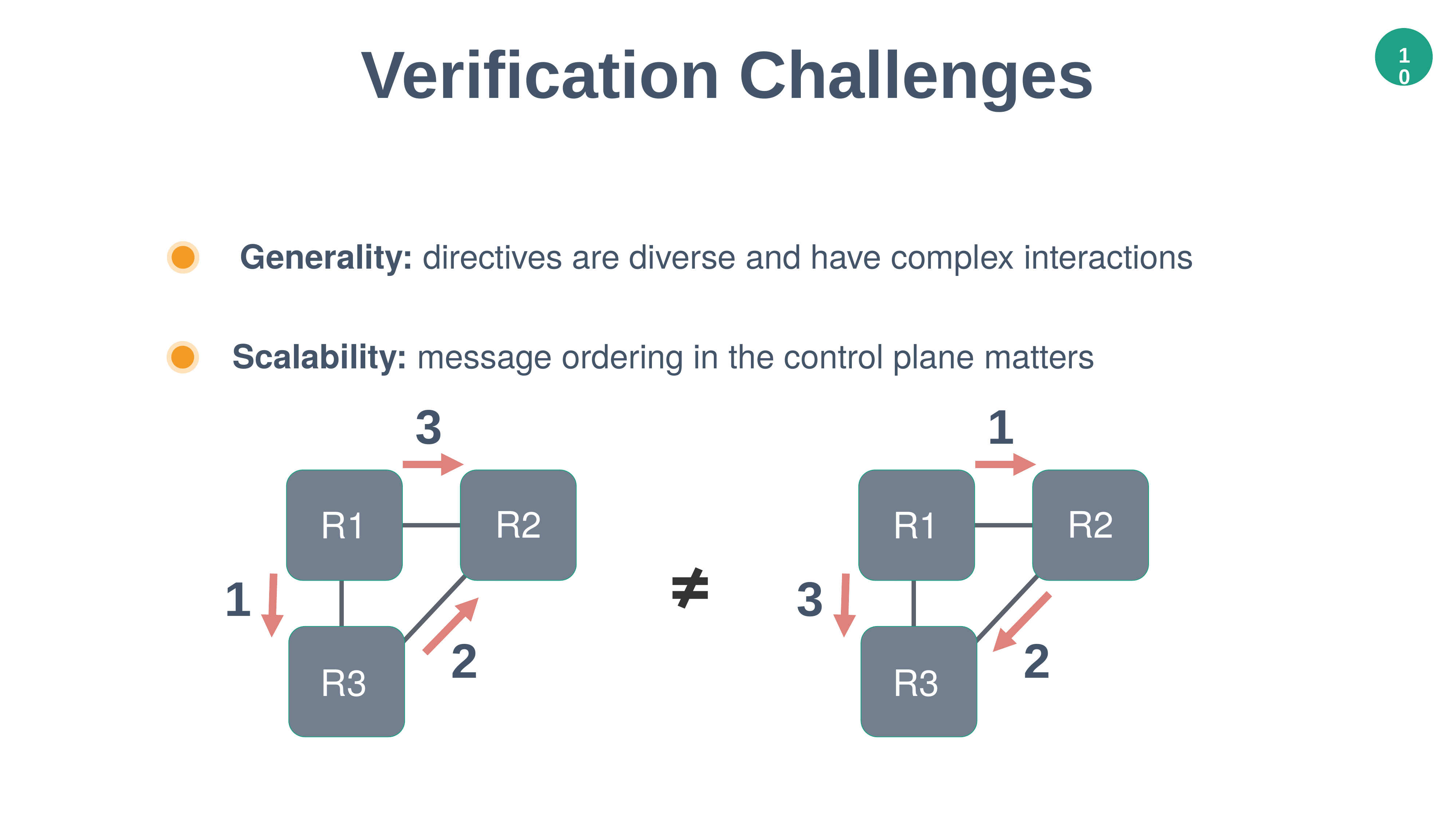

Verification Challenges
10
Generality: directives are diverse and have complex interactions

Scalability: message ordering in the control plane matters

3

R2
R1

1

2

R3
1

R2
R1

3

2

R3
≠